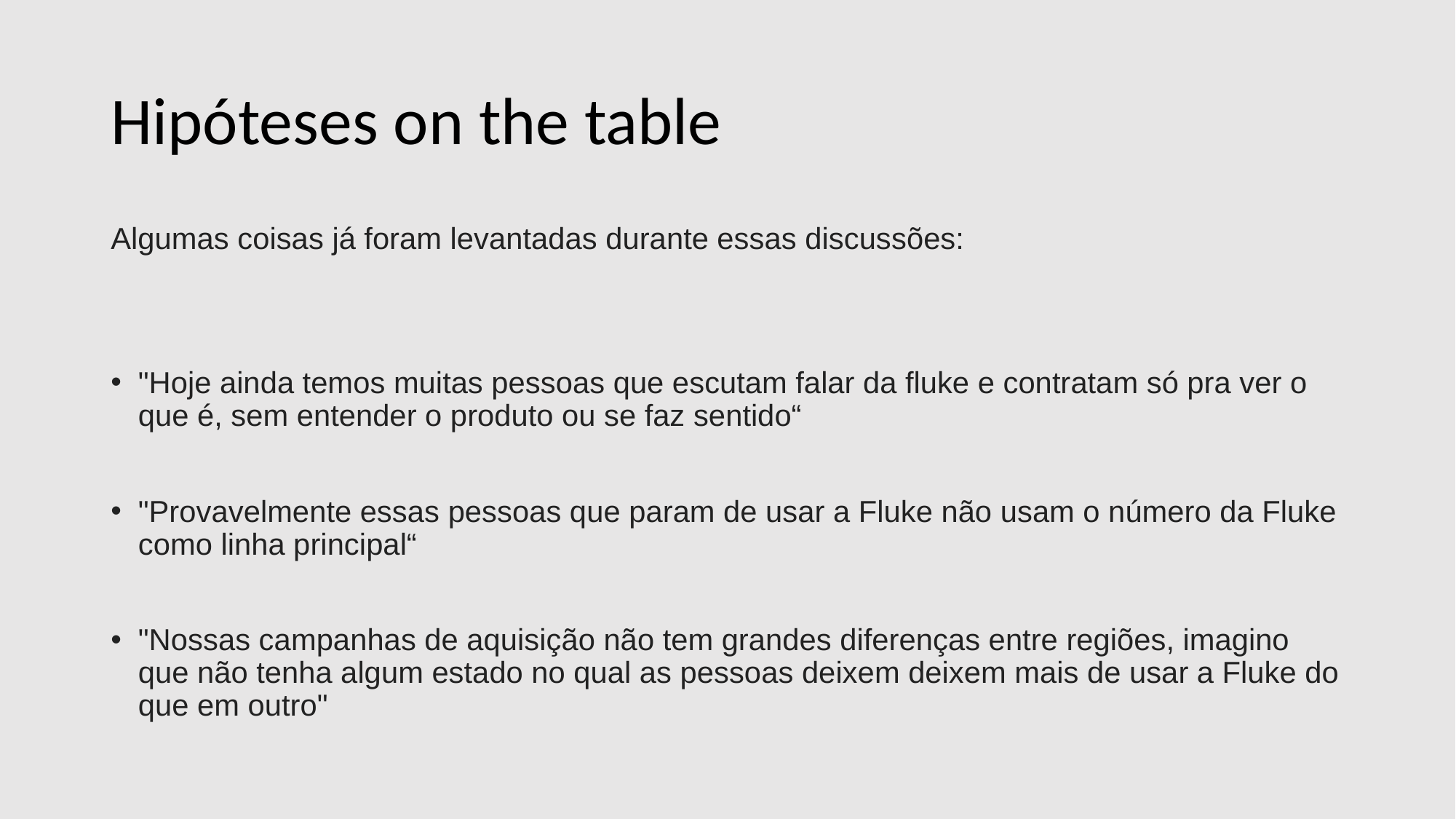

# Hipóteses on the table
Algumas coisas já foram levantadas durante essas discussões:

"Hoje ainda temos muitas pessoas que escutam falar da fluke e contratam só pra ver o que é, sem entender o produto ou se faz sentido“

"Provavelmente essas pessoas que param de usar a Fluke não usam o número da Fluke como linha principal“

"Nossas campanhas de aquisição não tem grandes diferenças entre regiões, imagino que não tenha algum estado no qual as pessoas deixem deixem mais de usar a Fluke do que em outro"